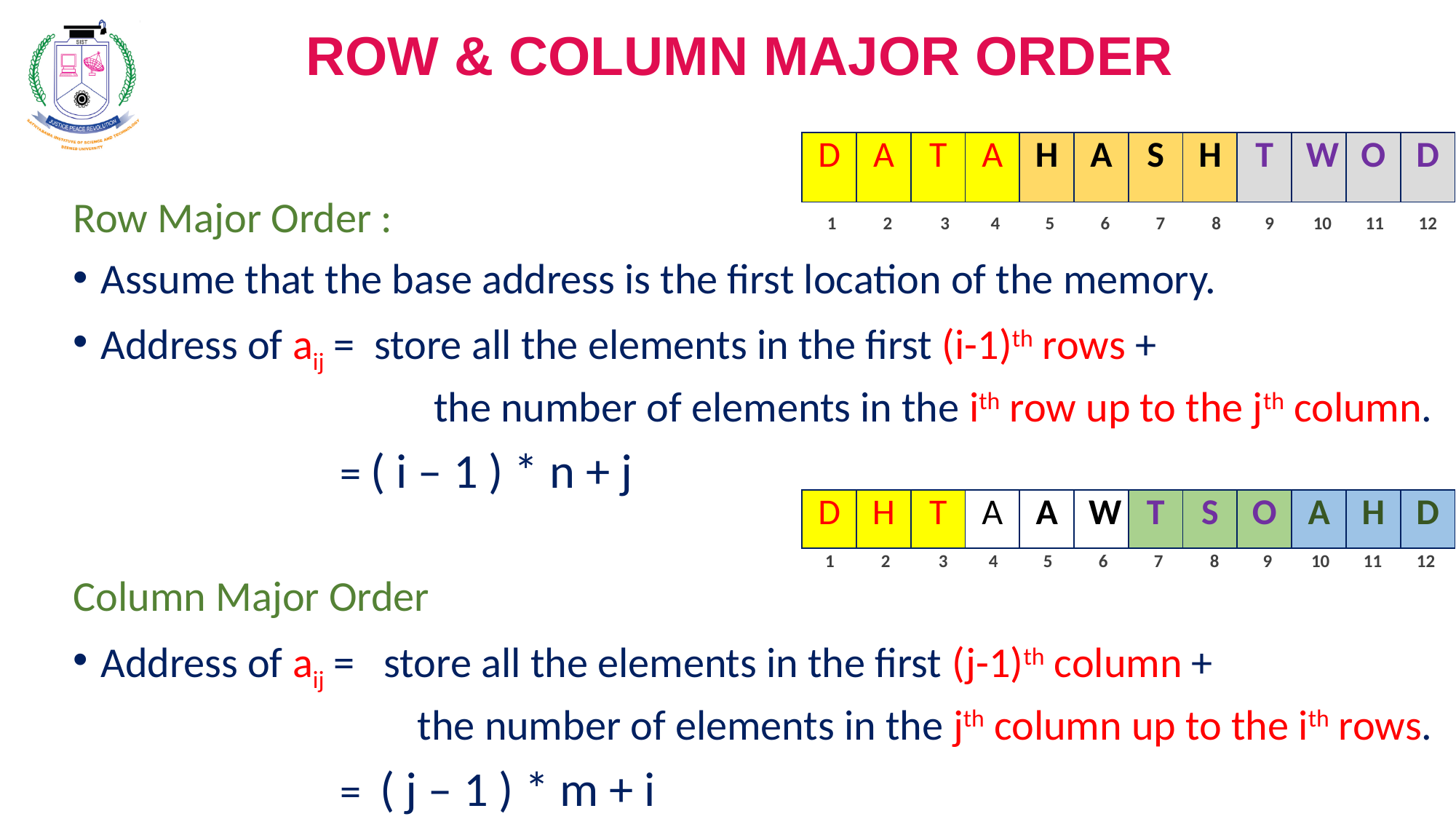

Row & Column Major Order
ROW & COLUMN MAJOR ORDER
| D | A | T | A | H | A | S | H | T | W | O | D |
| --- | --- | --- | --- | --- | --- | --- | --- | --- | --- | --- | --- |
Row Major Order :
Assume that the base address is the first location of the memory.
Address of aij =  store all the elements in the first (i-1)th rows +
 the number of elements in the ith row up to the jth column.
		     = ( i – 1 ) * n + j

Column Major Order
Address of aij =   store all the elements in the first (j-1)th column +
 the number of elements in the jth column up to the ith rows.
		     =  ( j – 1 ) * m + i
| 1 | 2 | 3 | 4 | 5 | 6 | 7 | 8 | 9 | 10 | 11 | 12 |
| --- | --- | --- | --- | --- | --- | --- | --- | --- | --- | --- | --- |
| D | H | T | A | A | W | T | S | O | A | H | D |
| --- | --- | --- | --- | --- | --- | --- | --- | --- | --- | --- | --- |
| 1 | 2 | 3 | 4 | 5 | 6 | 7 | 8 | 9 | 10 | 11 | 12 |
| --- | --- | --- | --- | --- | --- | --- | --- | --- | --- | --- | --- |